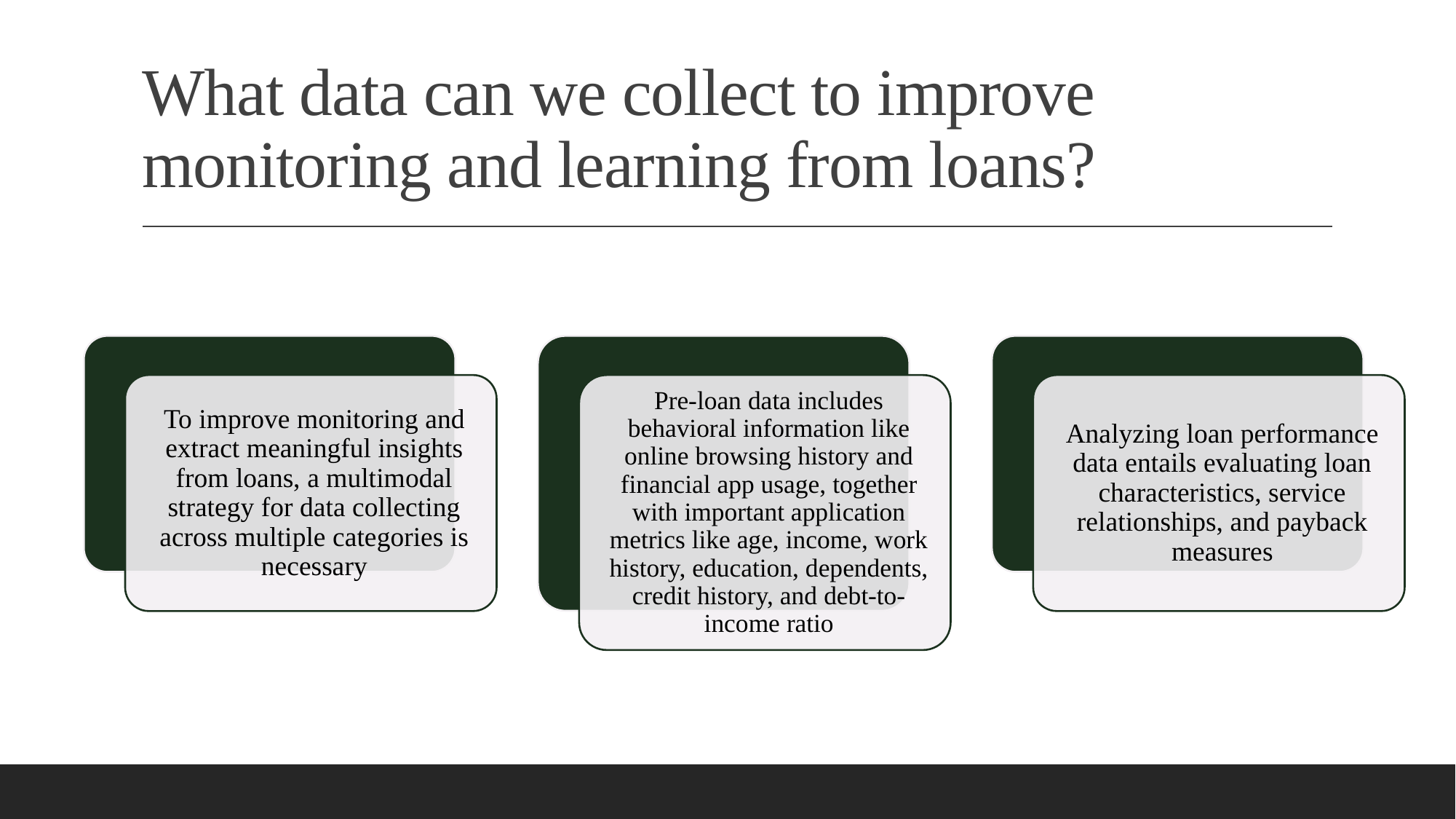

# What data can we collect to improve monitoring and learning from loans?
To improve monitoring and extract meaningful insights from loans, a multimodal strategy for data collecting across multiple categories is necessary
Pre-loan data includes behavioral information like online browsing history and financial app usage, together with important application metrics like age, income, work history, education, dependents, credit history, and debt-to-income ratio
Analyzing loan performance data entails evaluating loan characteristics, service relationships, and payback measures